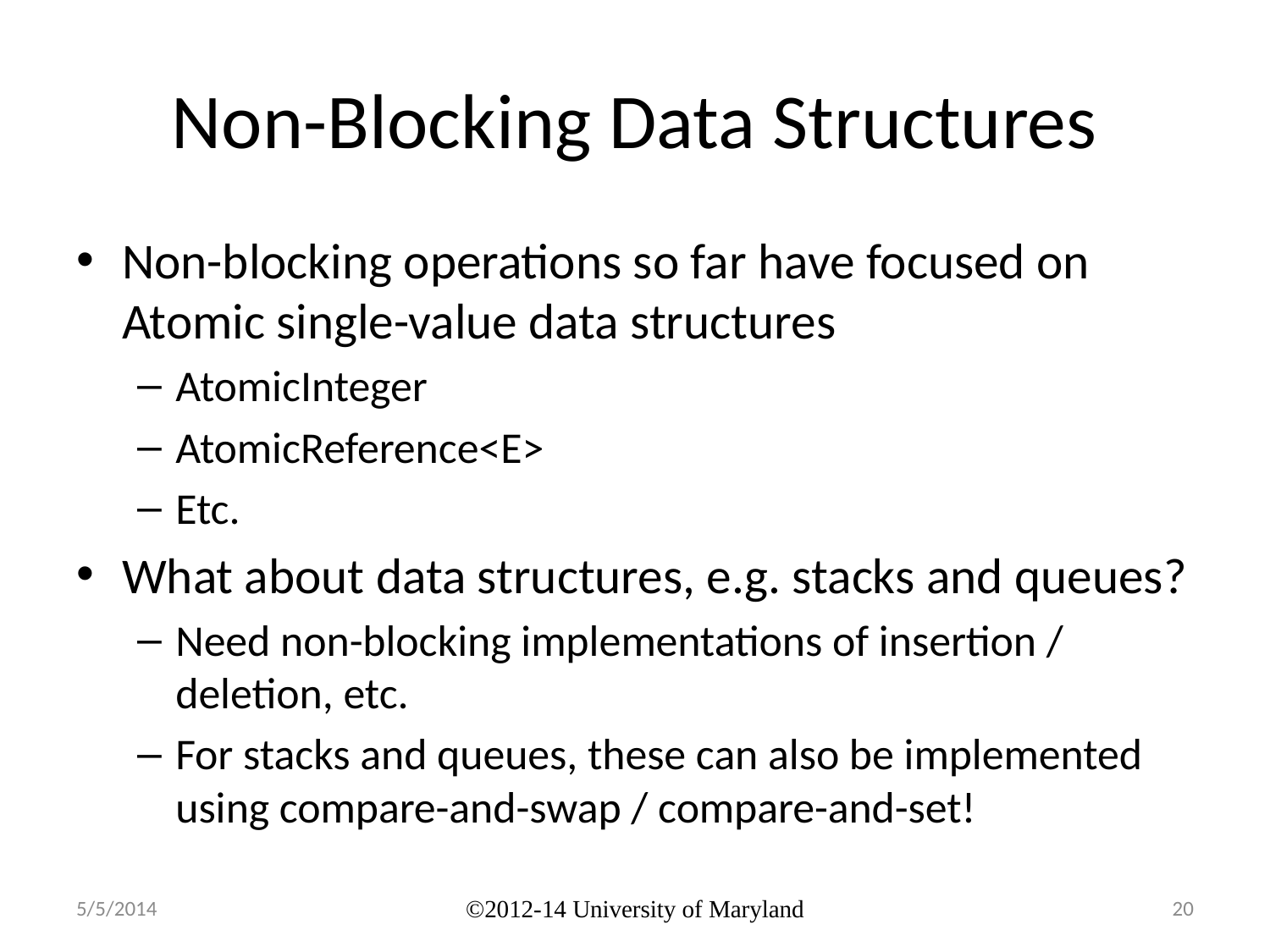

# Non-Blocking Data Structures
Non-blocking operations so far have focused on Atomic single-value data structures
AtomicInteger
AtomicReference<E>
Etc.
What about data structures, e.g. stacks and queues?
Need non-blocking implementations of insertion / deletion, etc.
For stacks and queues, these can also be implemented using compare-and-swap / compare-and-set!
5/5/2014
©2012-14 University of Maryland
20